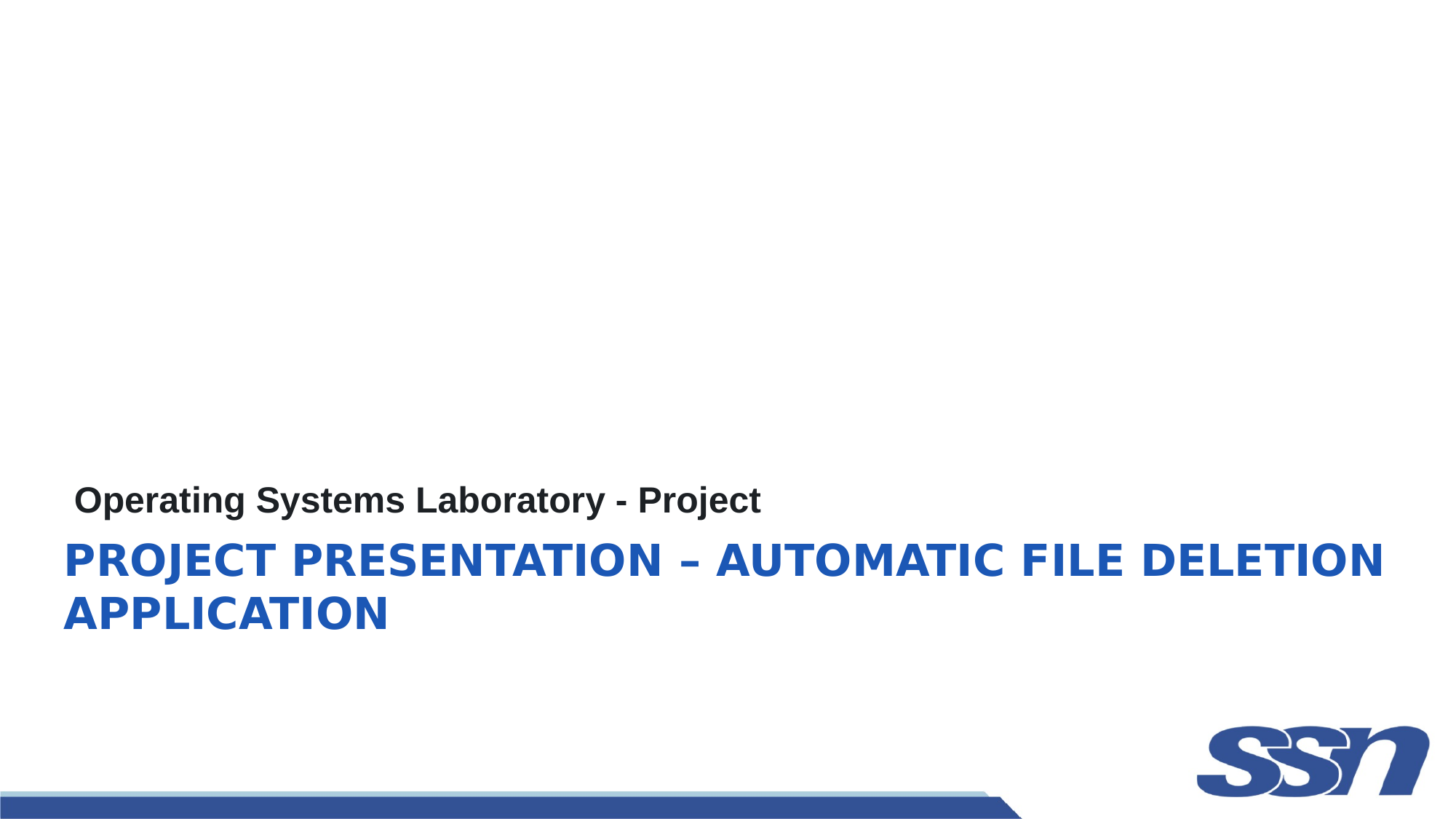

Operating Systems Laboratory - Project
# PROJECT PRESENTATION – AUTOMATIC FILE DELETION APPLICATION